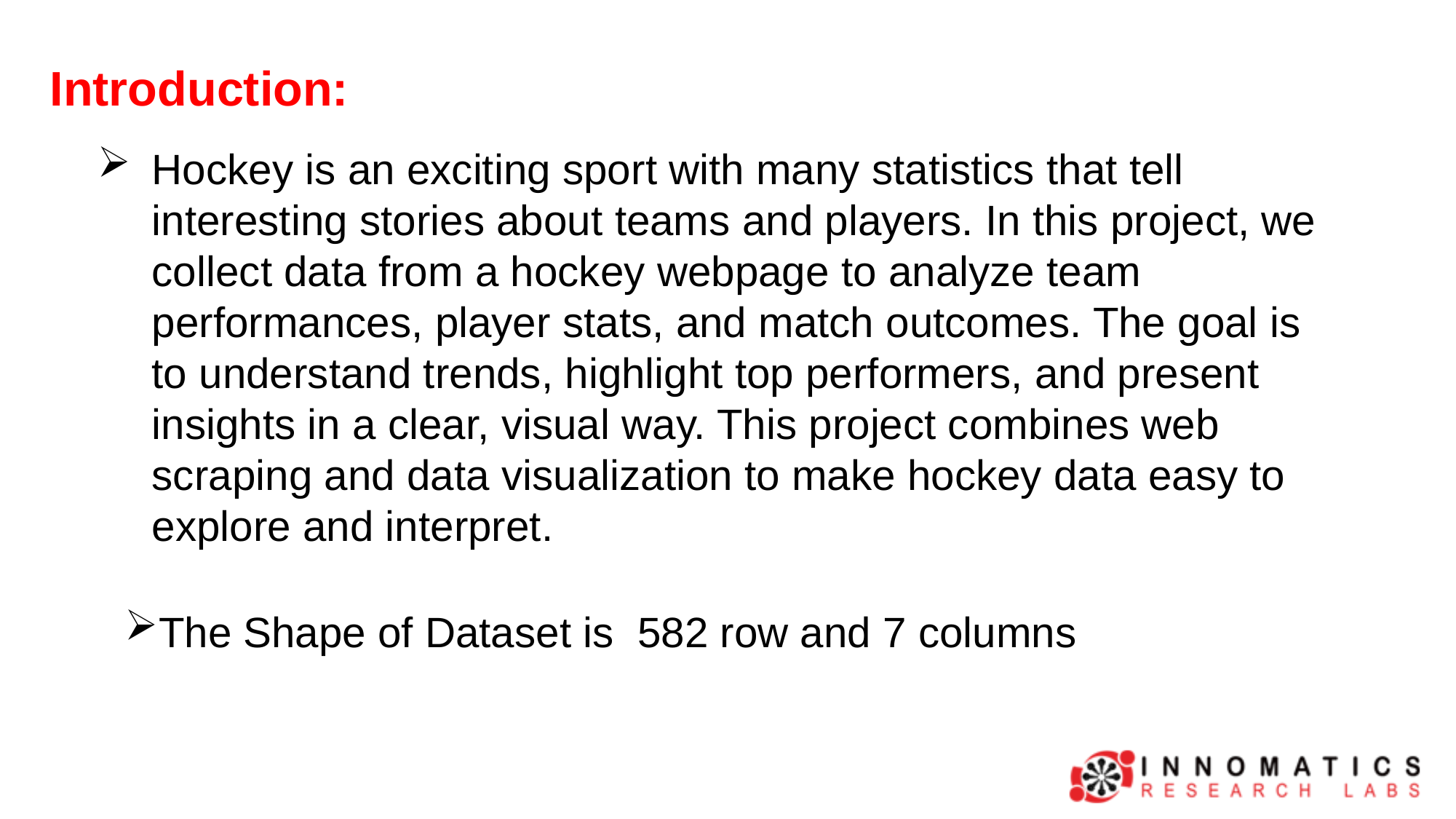

Introduction:
Hockey is an exciting sport with many statistics that tell interesting stories about teams and players. In this project, we collect data from a hockey webpage to analyze team performances, player stats, and match outcomes. The goal is to understand trends, highlight top performers, and present insights in a clear, visual way. This project combines web scraping and data visualization to make hockey data easy to explore and interpret.
The Shape of Dataset is  582 row and 7 columns